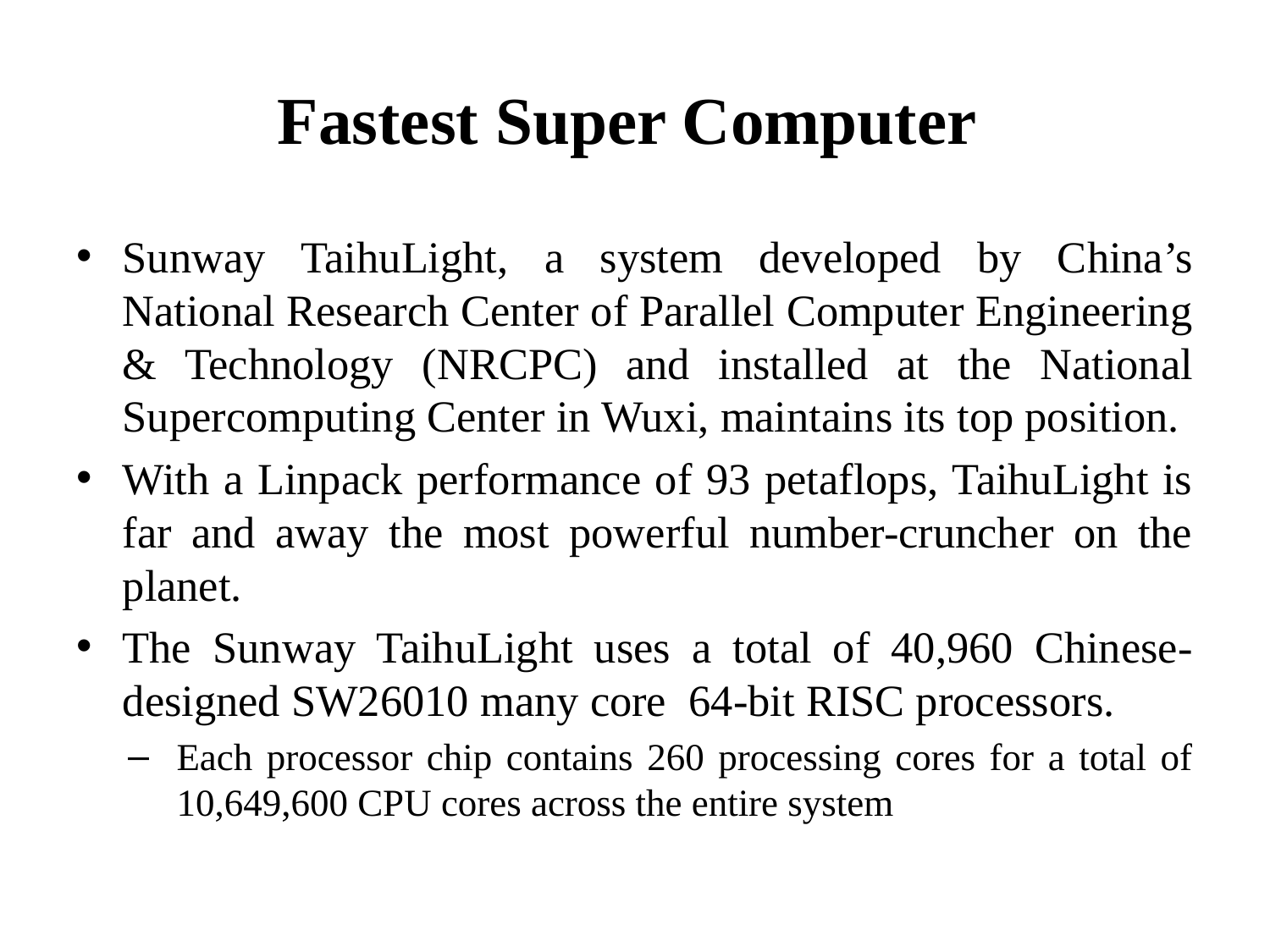

# Fastest Super Computer
Sunway TaihuLight, a system developed by China’s National Research Center of Parallel Computer Engineering & Technology (NRCPC) and installed at the National Supercomputing Center in Wuxi, maintains its top position.
With a Linpack performance of 93 petaflops, TaihuLight is far and away the most powerful number-cruncher on the planet.
The Sunway TaihuLight uses a total of 40,960 Chinese-designed SW26010 many core  64-bit RISC processors.
Each processor chip contains 260 processing cores for a total of 10,649,600 CPU cores across the entire system